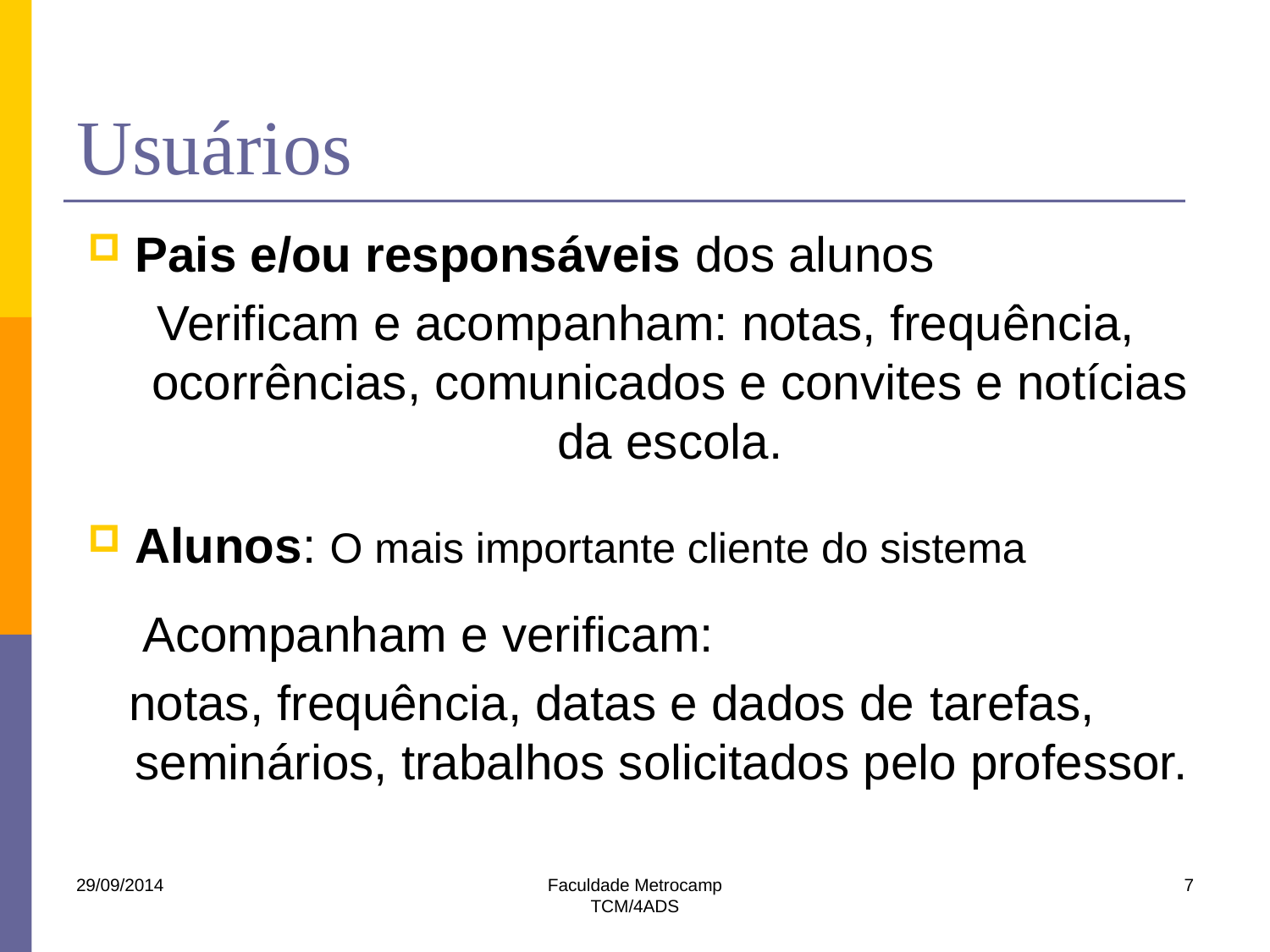

# Usuários
Pais e/ou responsáveis dos alunos
Verificam e acompanham: notas, frequência, ocorrências, comunicados e convites e notícias da escola.

Alunos: O mais importante cliente do sistema

    Acompanham e verificam:
   notas, frequência, datas e dados de tarefas, seminários, trabalhos solicitados pelo professor.

29/09/2014
Faculdade Metrocamp
TCM/4ADS

7